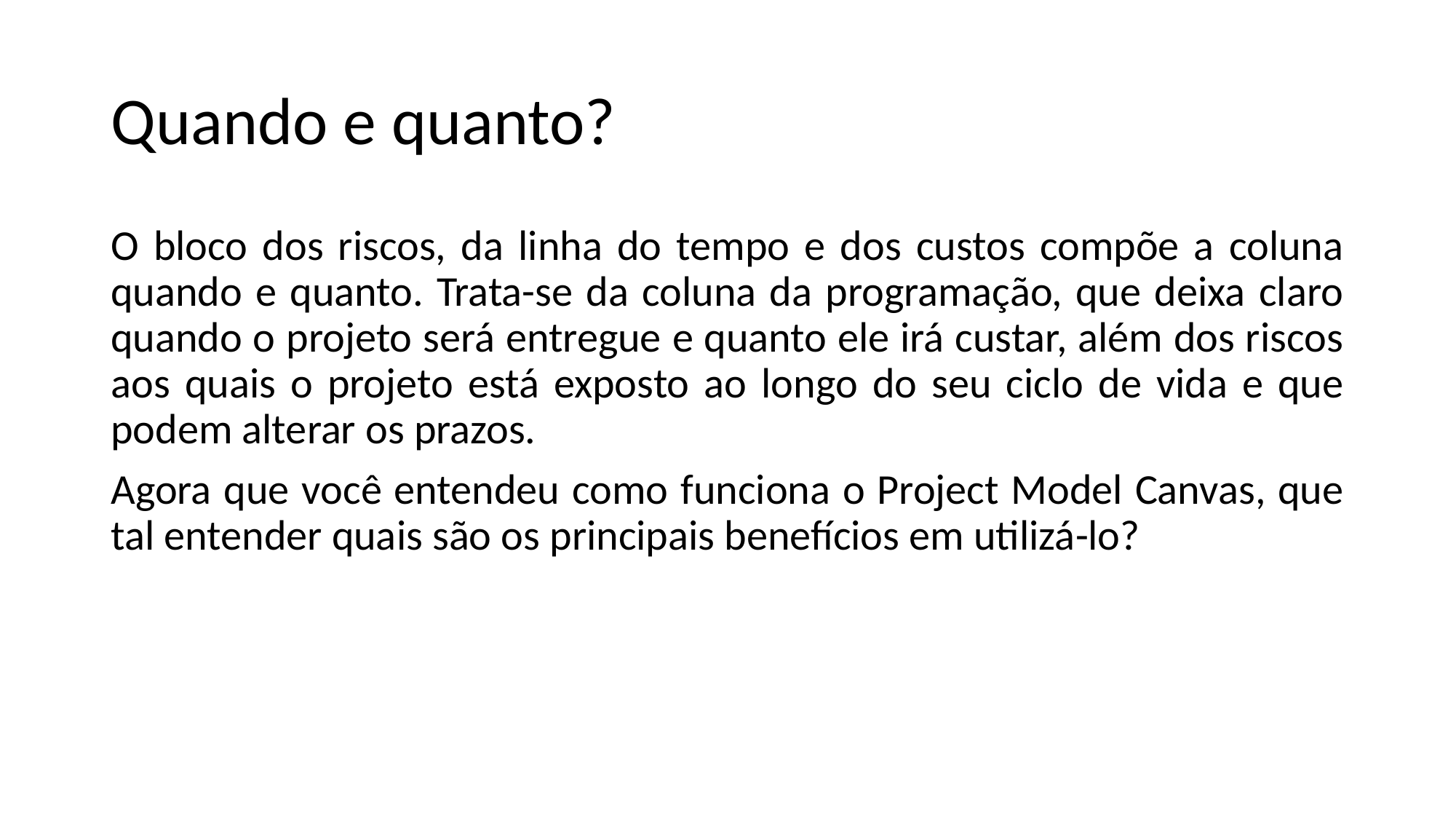

# Quando e quanto?
O bloco dos riscos, da linha do tempo e dos custos compõe a coluna quando e quanto. Trata-se da coluna da programação, que deixa claro quando o projeto será entregue e quanto ele irá custar, além dos riscos aos quais o projeto está exposto ao longo do seu ciclo de vida e que podem alterar os prazos.
Agora que você entendeu como funciona o Project Model Canvas, que tal entender quais são os principais benefícios em utilizá-lo?